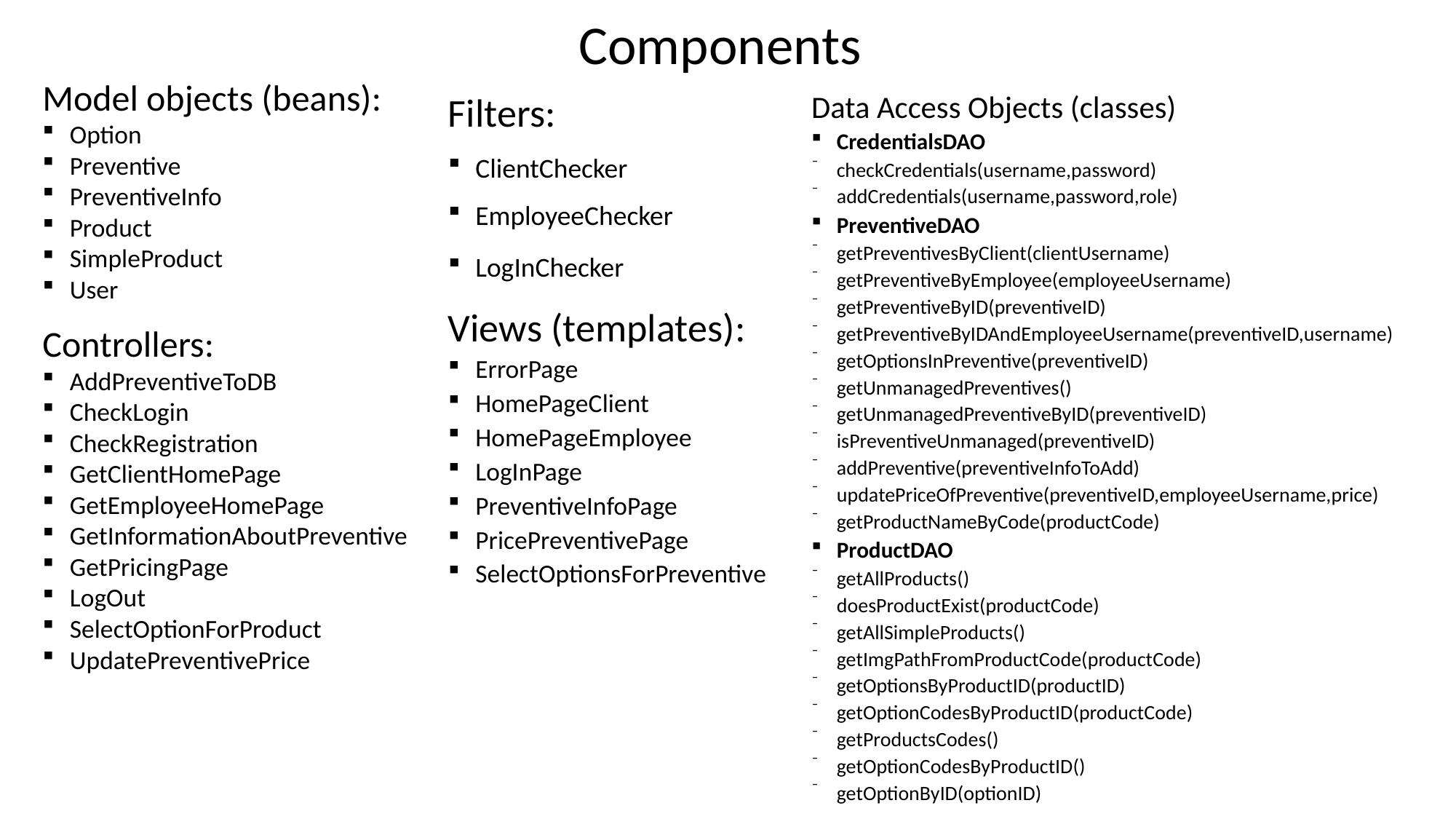

# Components
Model objects (beans):
Option
Preventive
PreventiveInfo
Product
SimpleProduct
User

Controllers:
AddPreventiveToDB
CheckLogin
CheckRegistration
GetClientHomePage
GetEmployeeHomePage
GetInformationAboutPreventive
GetPricingPage
LogOut
SelectOptionForProduct
UpdatePreventivePrice

Filters:
ClientChecker
EmployeeChecker
LogInChecker
Views (templates):
ErrorPage
HomePageClient
HomePageEmployee
LogInPage
PreventiveInfoPage
PricePreventivePage
SelectOptionsForPreventive
Data Access Objects (classes)
CredentialsDAO
checkCredentials(username,password)
addCredentials(username,password,role)
PreventiveDAO
getPreventivesByClient(clientUsername)
getPreventiveByEmployee(employeeUsername)
getPreventiveByID(preventiveID)
getPreventiveByIDAndEmployeeUsername(preventiveID,username)
getOptionsInPreventive(preventiveID)
getUnmanagedPreventives()
getUnmanagedPreventiveByID(preventiveID)
isPreventiveUnmanaged(preventiveID)
addPreventive(preventiveInfoToAdd)
updatePriceOfPreventive(preventiveID,employeeUsername,price)
getProductNameByCode(productCode)
ProductDAO
getAllProducts()
doesProductExist(productCode)
getAllSimpleProducts()
getImgPathFromProductCode(productCode)
getOptionsByProductID(productID)
getOptionCodesByProductID(productCode)
getProductsCodes()
getOptionCodesByProductID()
getOptionByID(optionID)